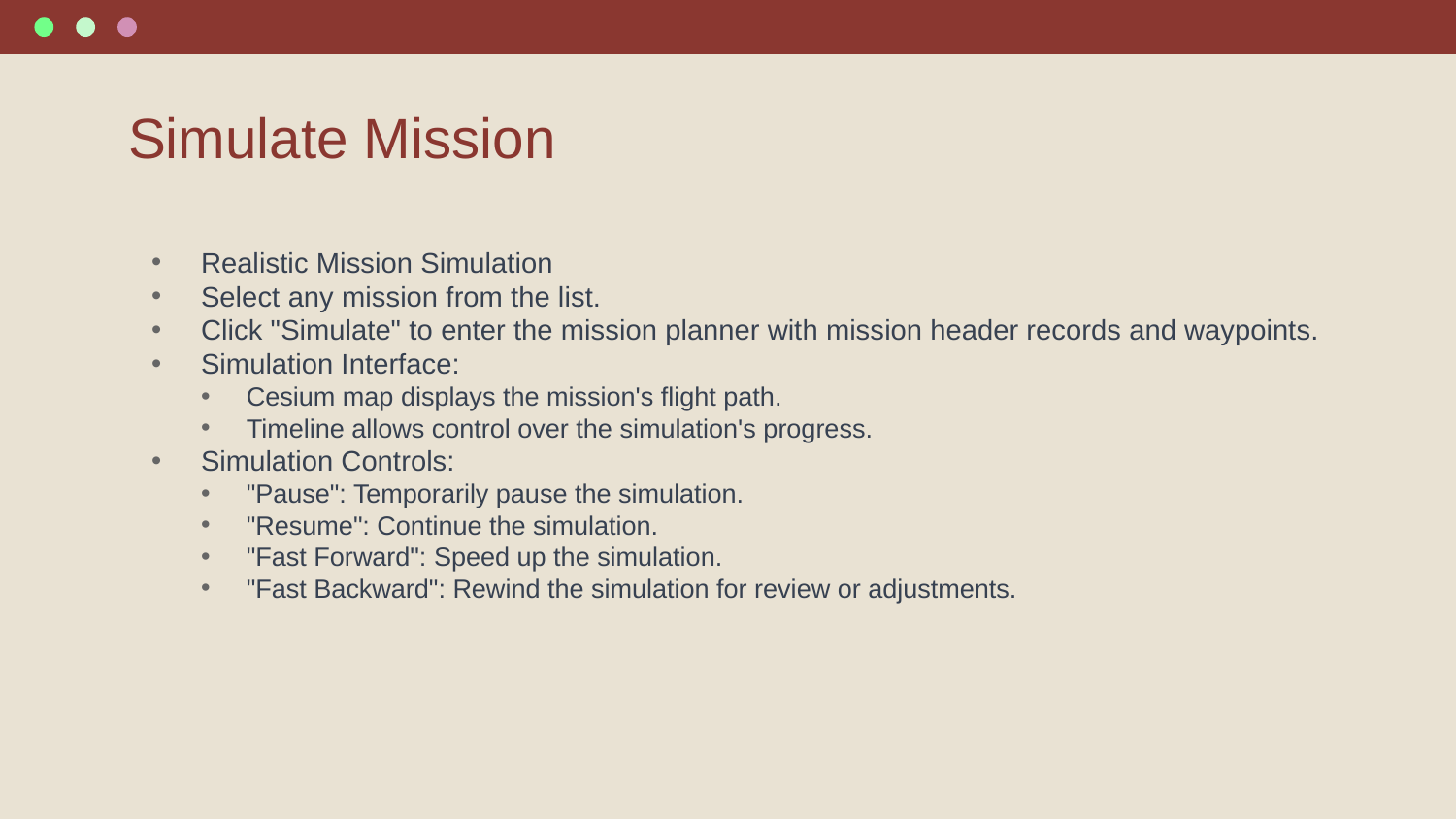

# Simulate Mission
Realistic Mission Simulation
Select any mission from the list.
Click "Simulate" to enter the mission planner with mission header records and waypoints.
Simulation Interface:
Cesium map displays the mission's flight path.
Timeline allows control over the simulation's progress.
Simulation Controls:
"Pause": Temporarily pause the simulation.
"Resume": Continue the simulation.
"Fast Forward": Speed up the simulation.
"Fast Backward": Rewind the simulation for review or adjustments.